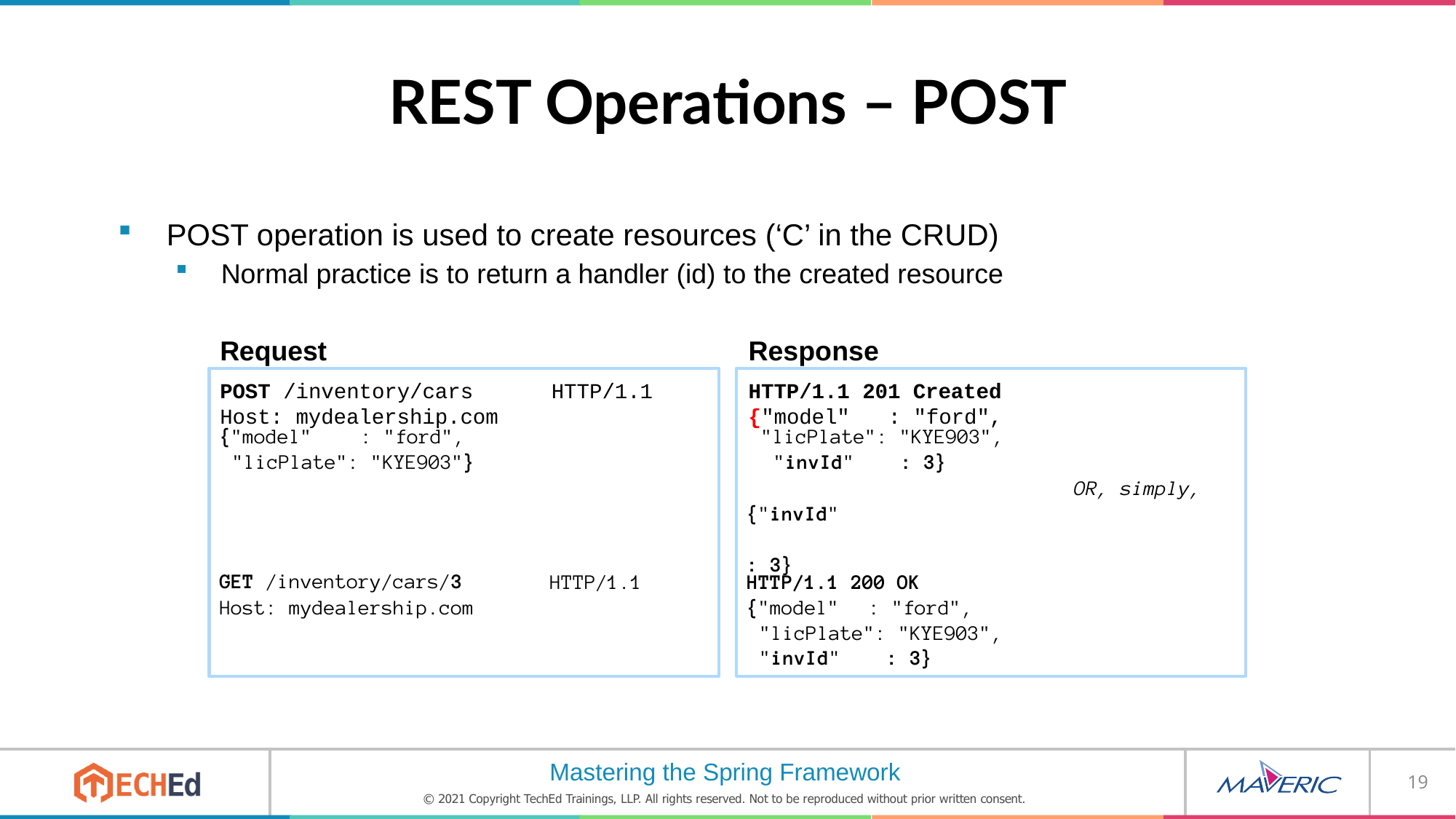

# REST Operations – POST
POST operation is used to create resources (‘C’ in the CRUD)
Normal practice is to return a handler (id) to the created resource

Request	Response
POST /inventory/cars	HTTP/1.1	HTTP/1.1 201 Created
Host: mydealership.com	{"model"	: "ford",

{"model"	: "ford",	"licPlate": "KYE903",
"licPlate": "KYE903"}	"invId"	: 3}

{"invId"	: 3}
OR, simply,
GET /inventory/cars/3  Host: mydealership.com
HTTP/1.1
HTTP/1.1 200 OK
{"model"	: "ford",  "licPlate": "KYE903",
"invId"
: 3}